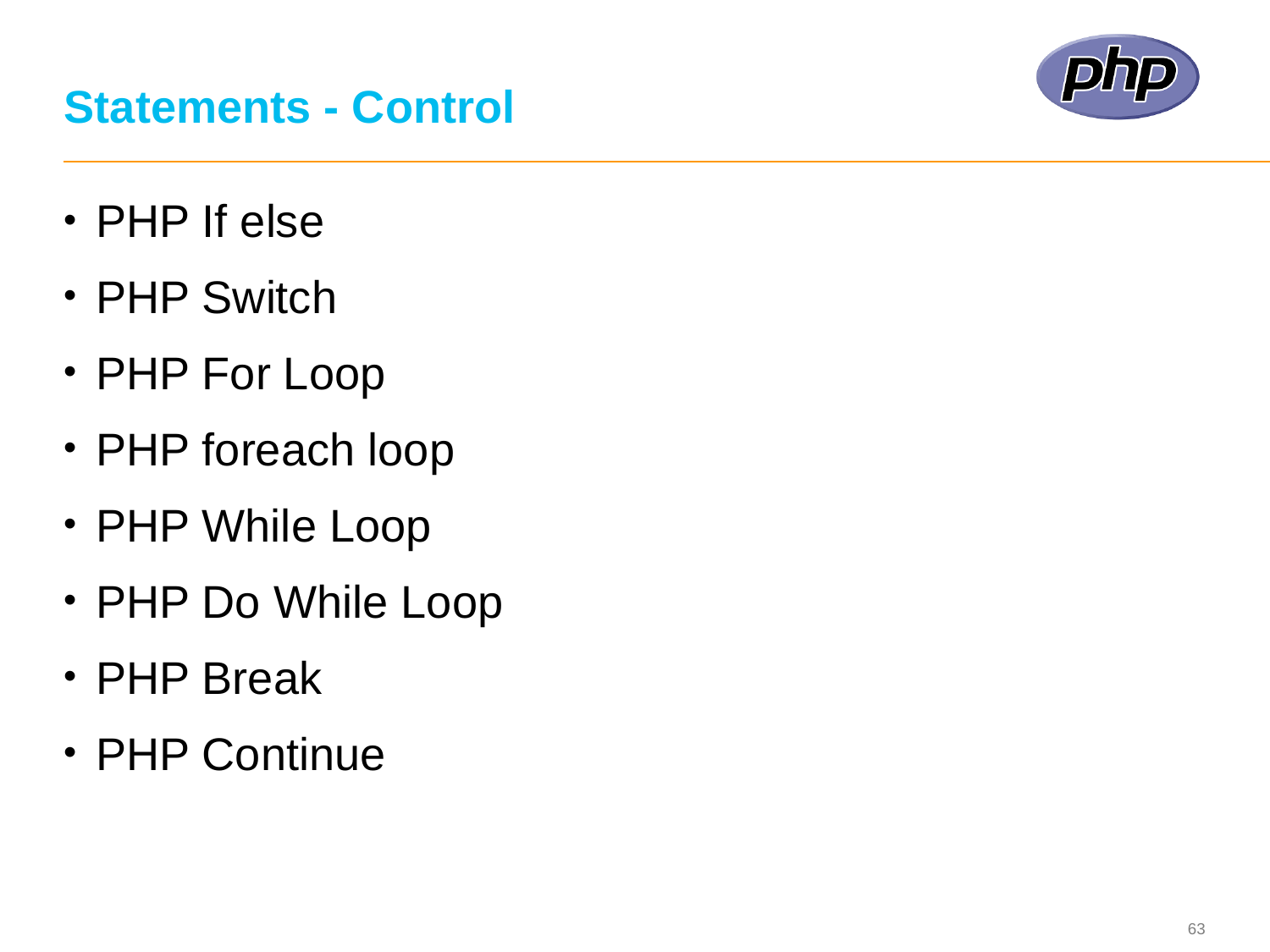

# Statements - Control
PHP If else
PHP Switch
PHP For Loop
PHP foreach loop
PHP While Loop
PHP Do While Loop
PHP Break
PHP Continue